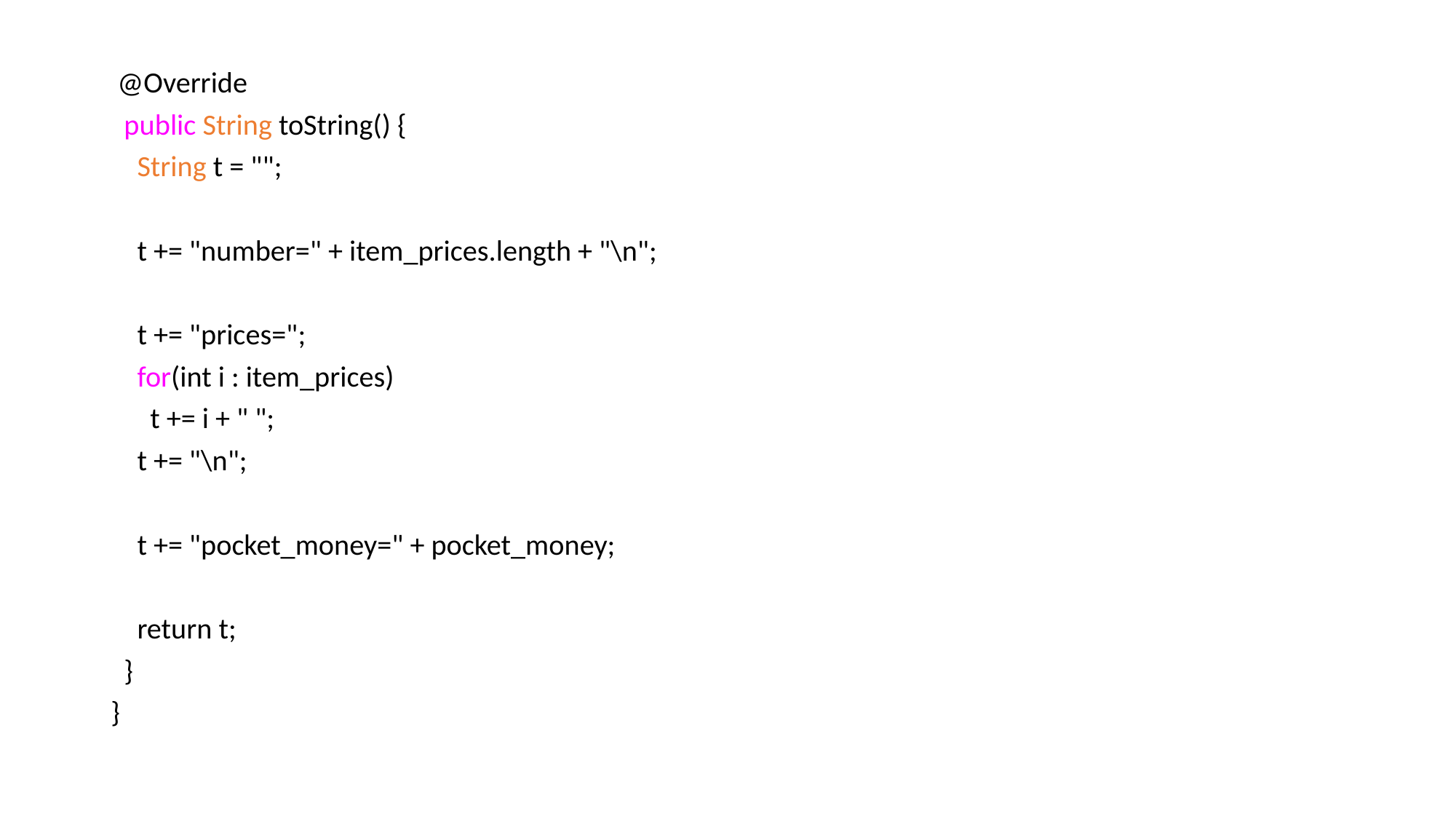

@Override
  public String toString() {
    String t = "";

    t += "number=" + item_prices.length + "\n";

    t += "prices=";
    for(int i : item_prices)
      t += i + " ";
    t += "\n";

    t += "pocket_money=" + pocket_money;

    return t;
  }
}